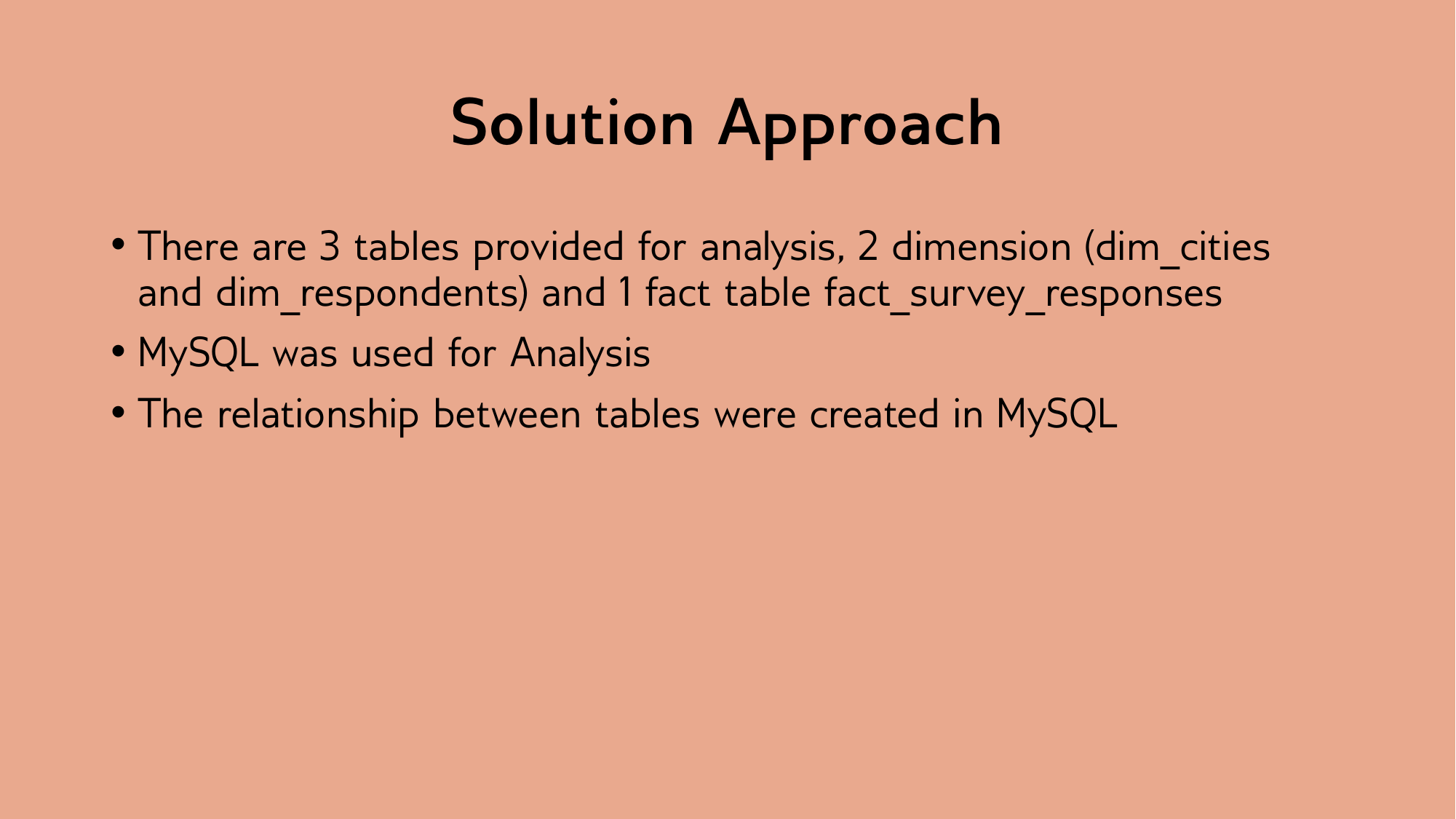

# Solution Approach
There are 3 tables provided for analysis, 2 dimension (dim_cities and dim_respondents) and 1 fact table fact_survey_responses
MySQL was used for Analysis
The relationship between tables were created in MySQL